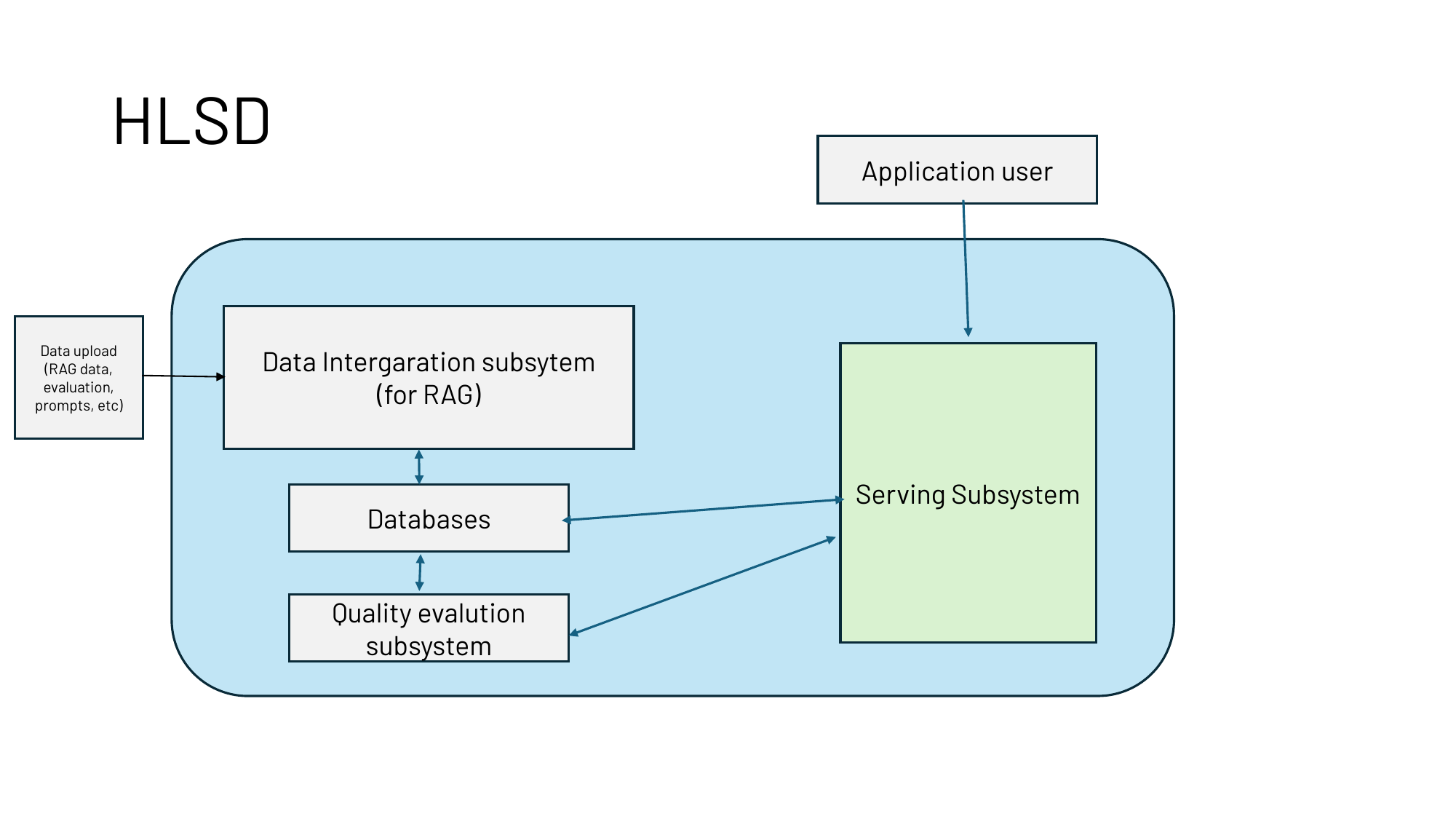

# HLSD
Application user

Data Intergaration subsytem
(for RAG)
Data upload (RAG data, evaluation, prompts, etc)
Serving Subsystem
Databases
Quality evalution subsystem